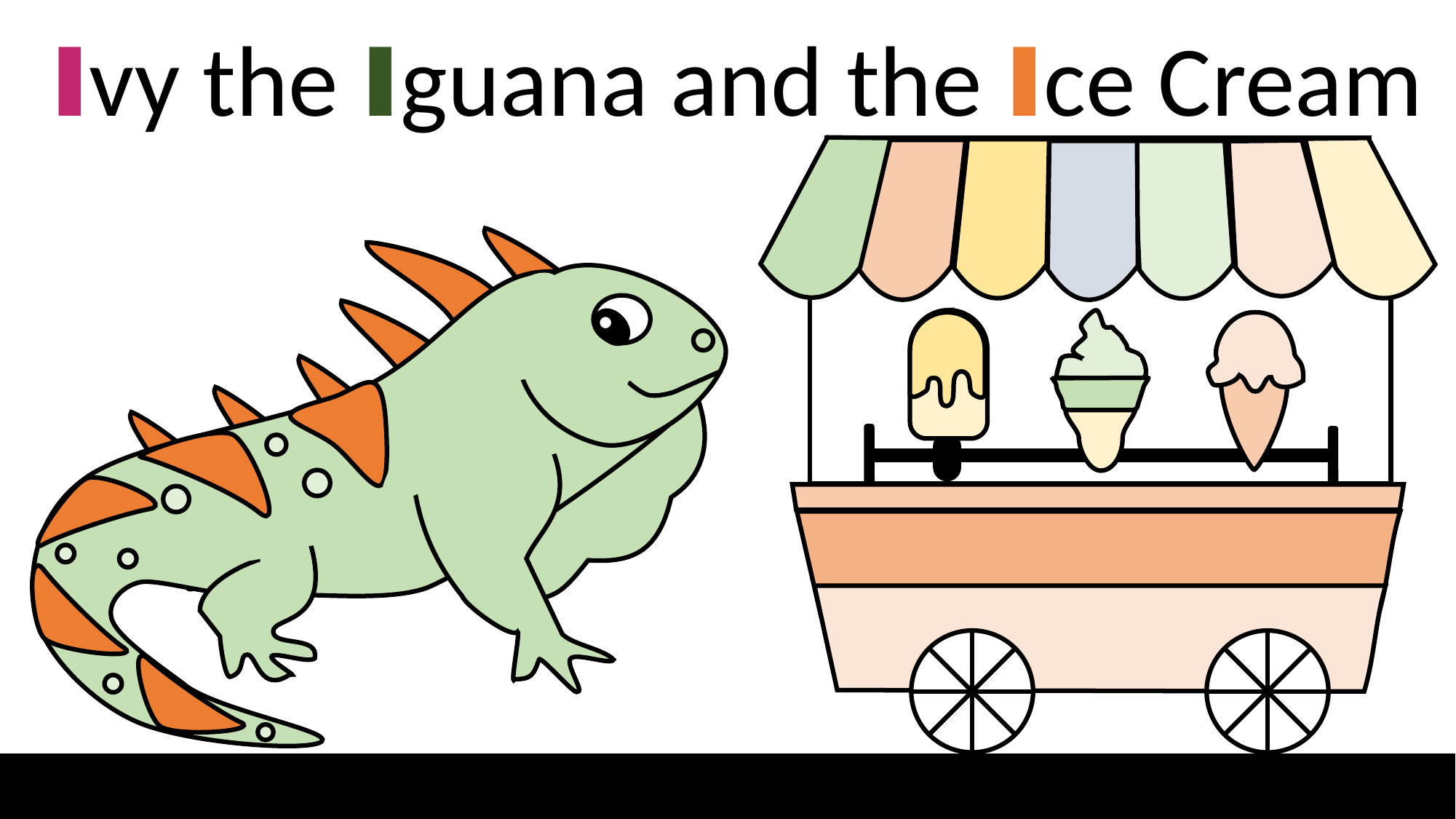

Ivy the Iguana and the Ice Cream